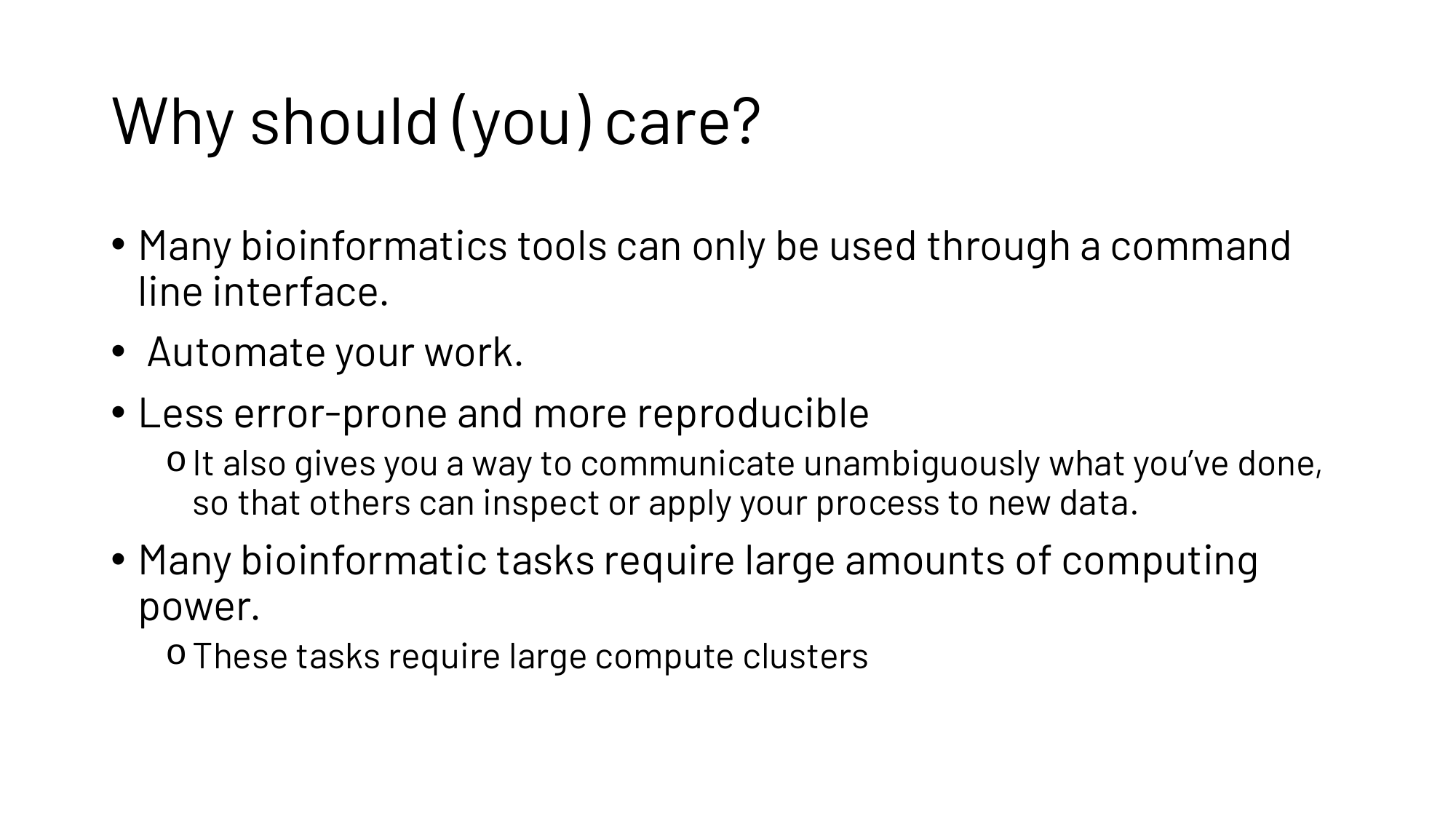

# Why should (you) care?
Many bioinformatics tools can only be used through a command line interface.
 Automate your work.
Less error-prone and more reproducible
It also gives you a way to communicate unambiguously what you’ve done, so that others can inspect or apply your process to new data.
Many bioinformatic tasks require large amounts of computing power.
These tasks require large compute clusters